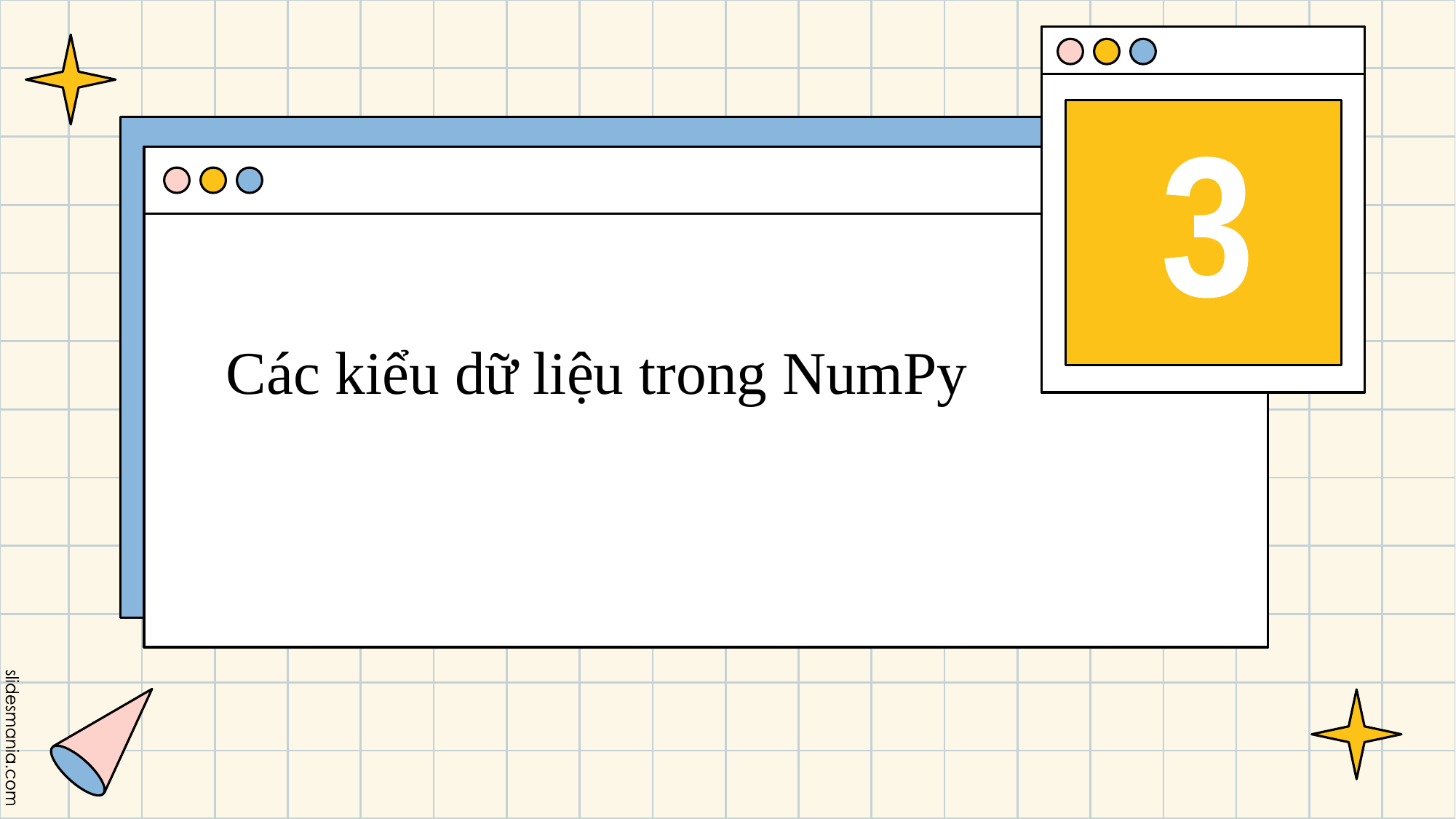

3
# Các kiểu dữ liệu trong NumPy